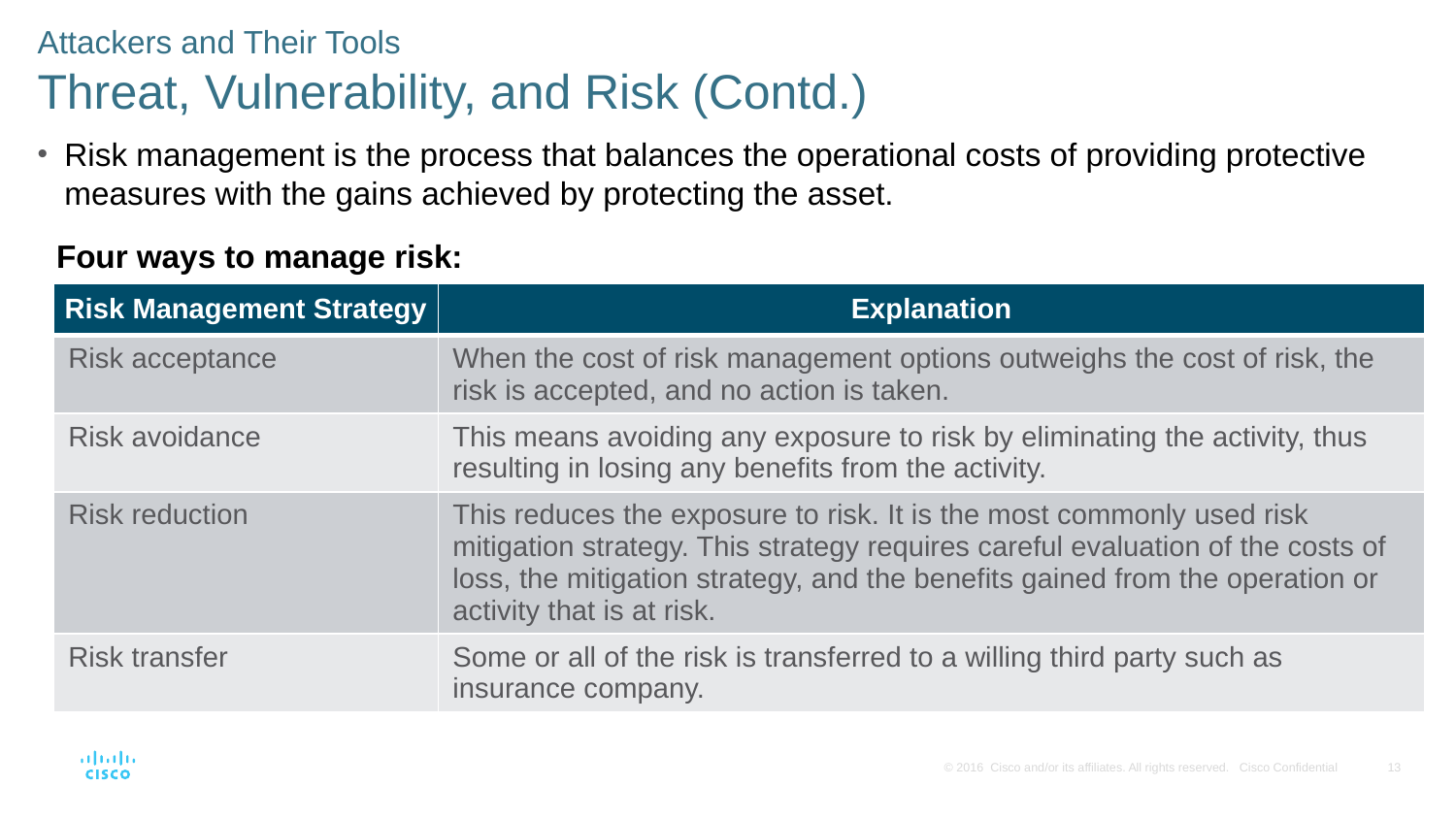

Attackers and Their Tools
Threat, Vulnerability, and Risk (Contd.)
Risk management is the process that balances the operational costs of providing protective measures with the gains achieved by protecting the asset.
Four ways to manage risk:
| Risk Management Strategy | Explanation |
| --- | --- |
| Risk acceptance | When the cost of risk management options outweighs the cost of risk, the risk is accepted, and no action is taken. |
| Risk avoidance | This means avoiding any exposure to risk by eliminating the activity, thus resulting in losing any benefits from the activity. |
| Risk reduction | This reduces the exposure to risk. It is the most commonly used risk mitigation strategy. This strategy requires careful evaluation of the costs of loss, the mitigation strategy, and the benefits gained from the operation or activity that is at risk. |
| Risk transfer | Some or all of the risk is transferred to a willing third party such as insurance company. |